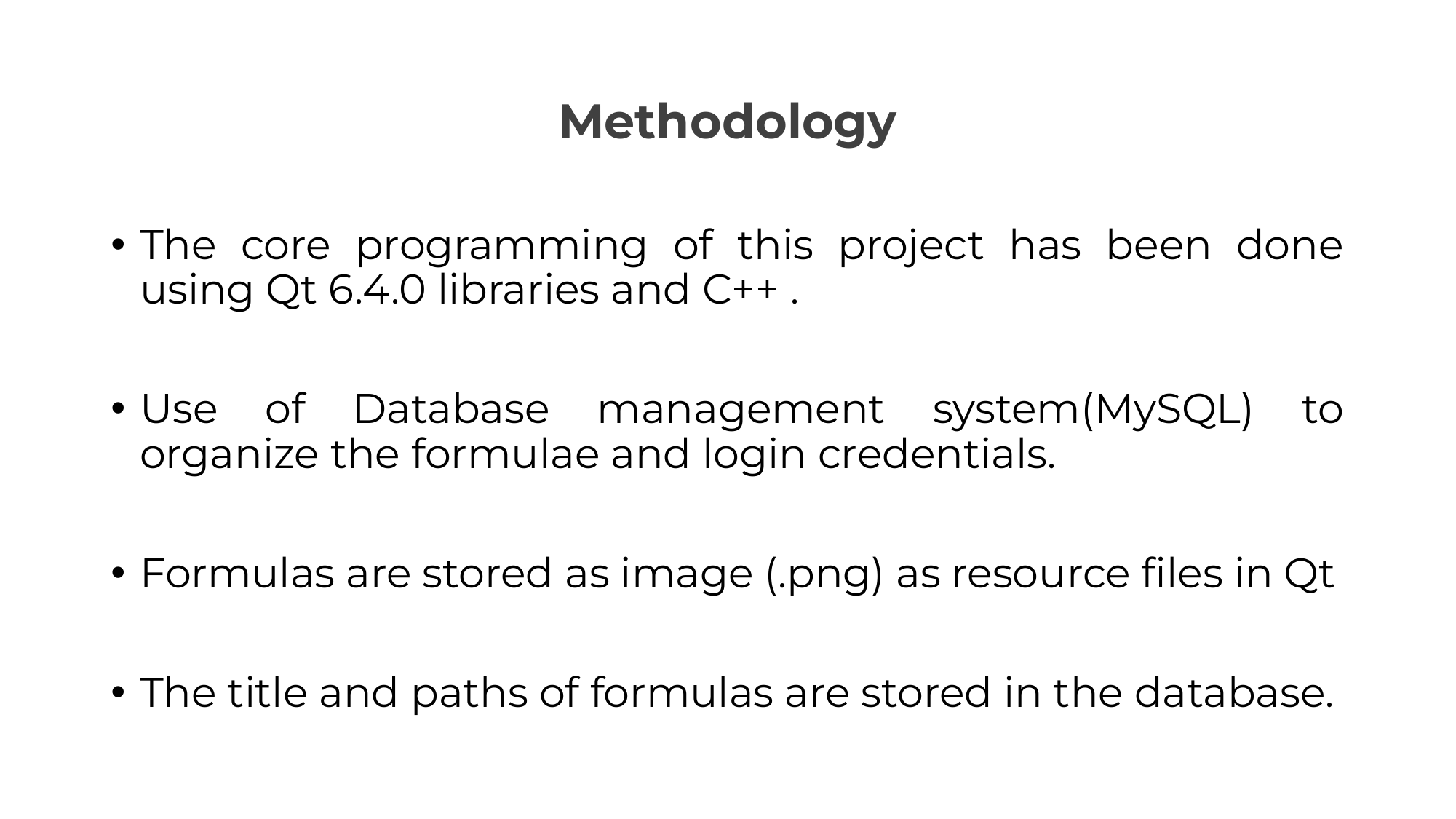

# Methodology
The core programming of this project has been done using Qt 6.4.0 libraries and C++ .

Use of Database management system(MySQL) to organize the formulae and login credentials.

Formulas are stored as image (.png) as resource files in Qt

The title and paths of formulas are stored in the database.